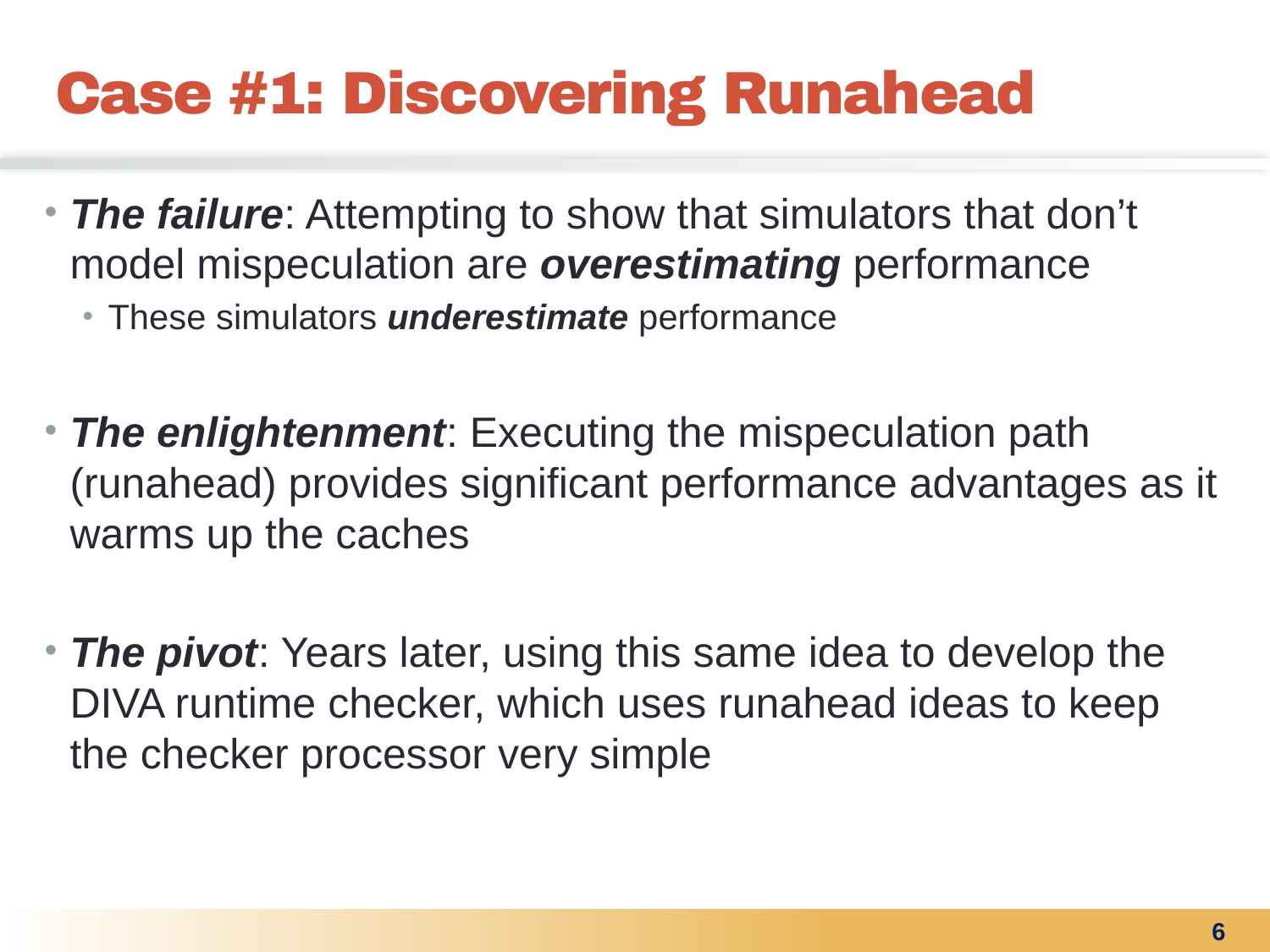

# Case #1: Discovering Runahead
The failure: Attempting to show that simulators that don’t model mispeculation are overestimating performance
These simulators underestimate performance

The enlightenment: Executing the mispeculation path (runahead) provides significant performance advantages as it warms up the caches

The pivot: Years later, using this same idea to develop the DIVA runtime checker, which uses runahead ideas to keep the checker processor very simple
6